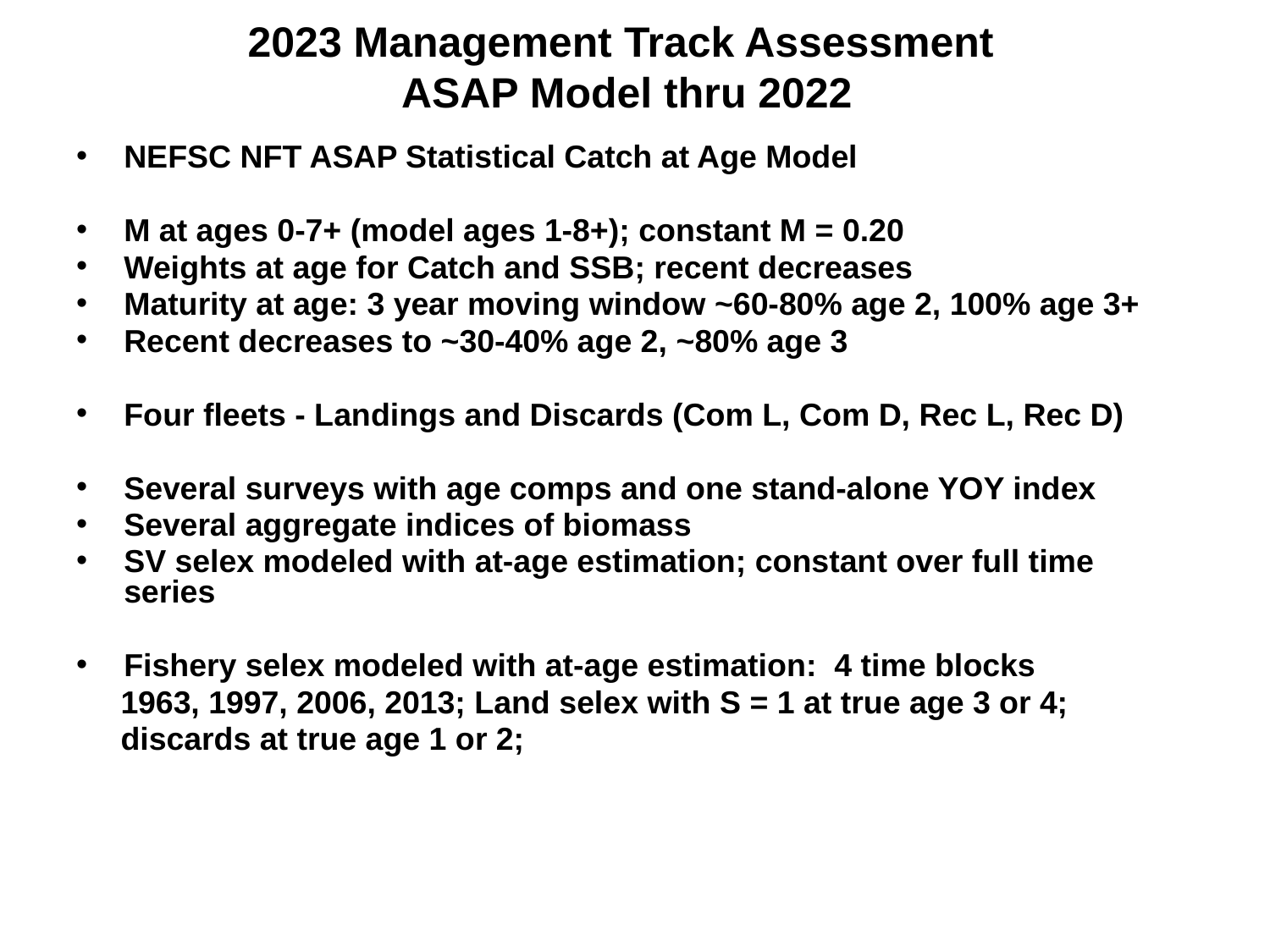

# 2023 Management Track Assessment ASAP Model thru 2022
NEFSC NFT ASAP Statistical Catch at Age Model

M at ages 0-7+ (model ages 1-8+); constant M = 0.20
Weights at age for Catch and SSB; recent decreases
Maturity at age: 3 year moving window ~60-80% age 2, 100% age 3+
Recent decreases to ~30-40% age 2, ~80% age 3

Four fleets - Landings and Discards (Com L, Com D, Rec L, Rec D)

Several surveys with age comps and one stand-alone YOY index
Several aggregate indices of biomass
SV selex modeled with at-age estimation; constant over full time series

Fishery selex modeled with at-age estimation:  4 time blocks
     1963, 1997, 2006, 2013; Land selex with S = 1 at true age 3 or 4;
     discards at true age 1 or 2;